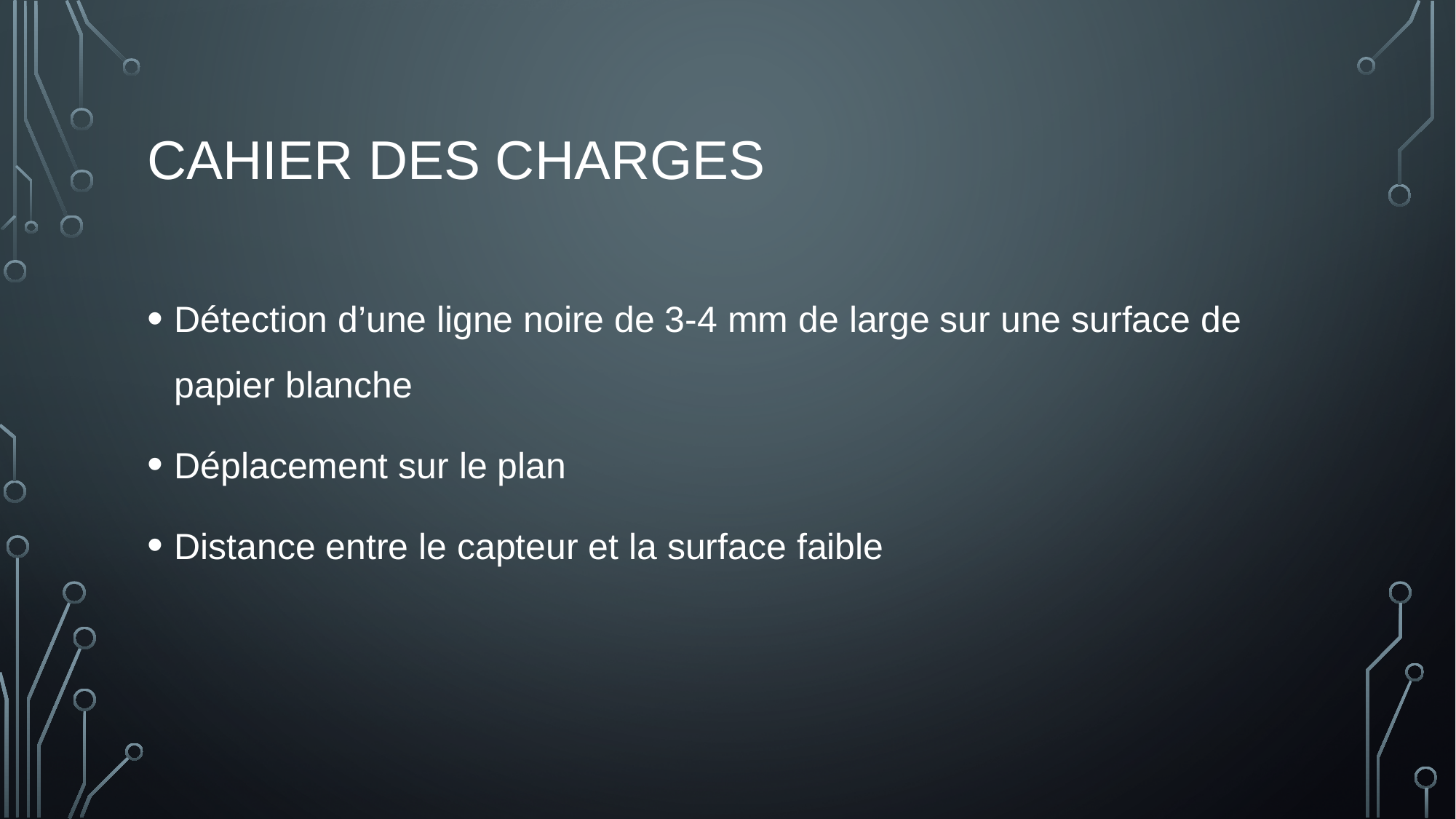

# Cahier des Charges
Détection d’une ligne noire de 3-4 mm de large sur une surface de papier blanche
Déplacement sur le plan
Distance entre le capteur et la surface faible